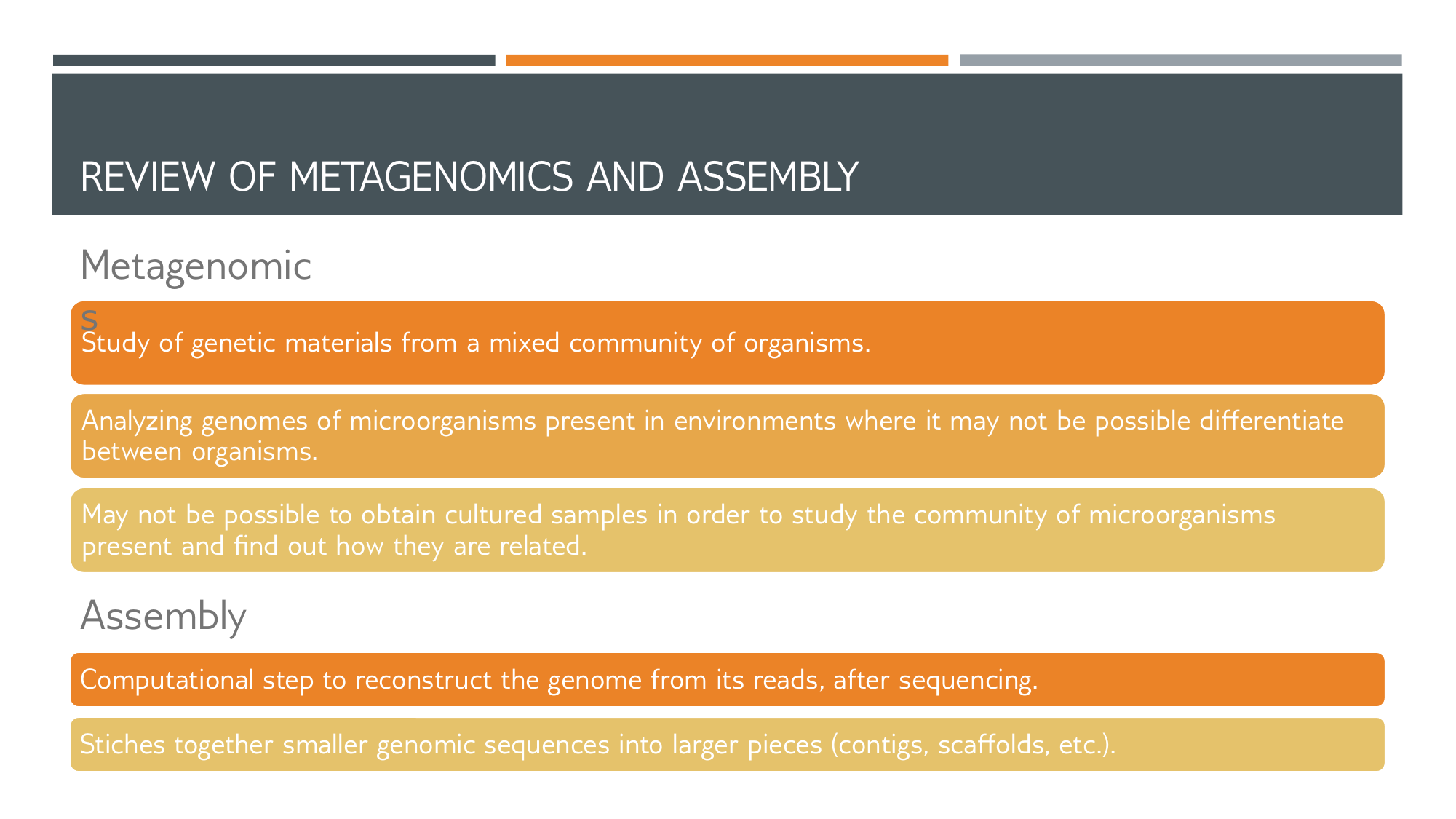

# REVIEW OF METAGENOMICS AND ASSEMBLY
Metagenomics

Study of genetic materials from a mixed community of organisms.

Analyzing genomes of microorganisms present in environments where it may not be possible differentiate between organisms.

May not be possible to obtain cultured samples in order to study the community of microorganisms present and find out how they are related.
Assembly

Computational step to reconstruct the genome from its reads, after sequencing.

Stiches together smaller genomic sequences into larger pieces (contigs, scaffolds, etc.).